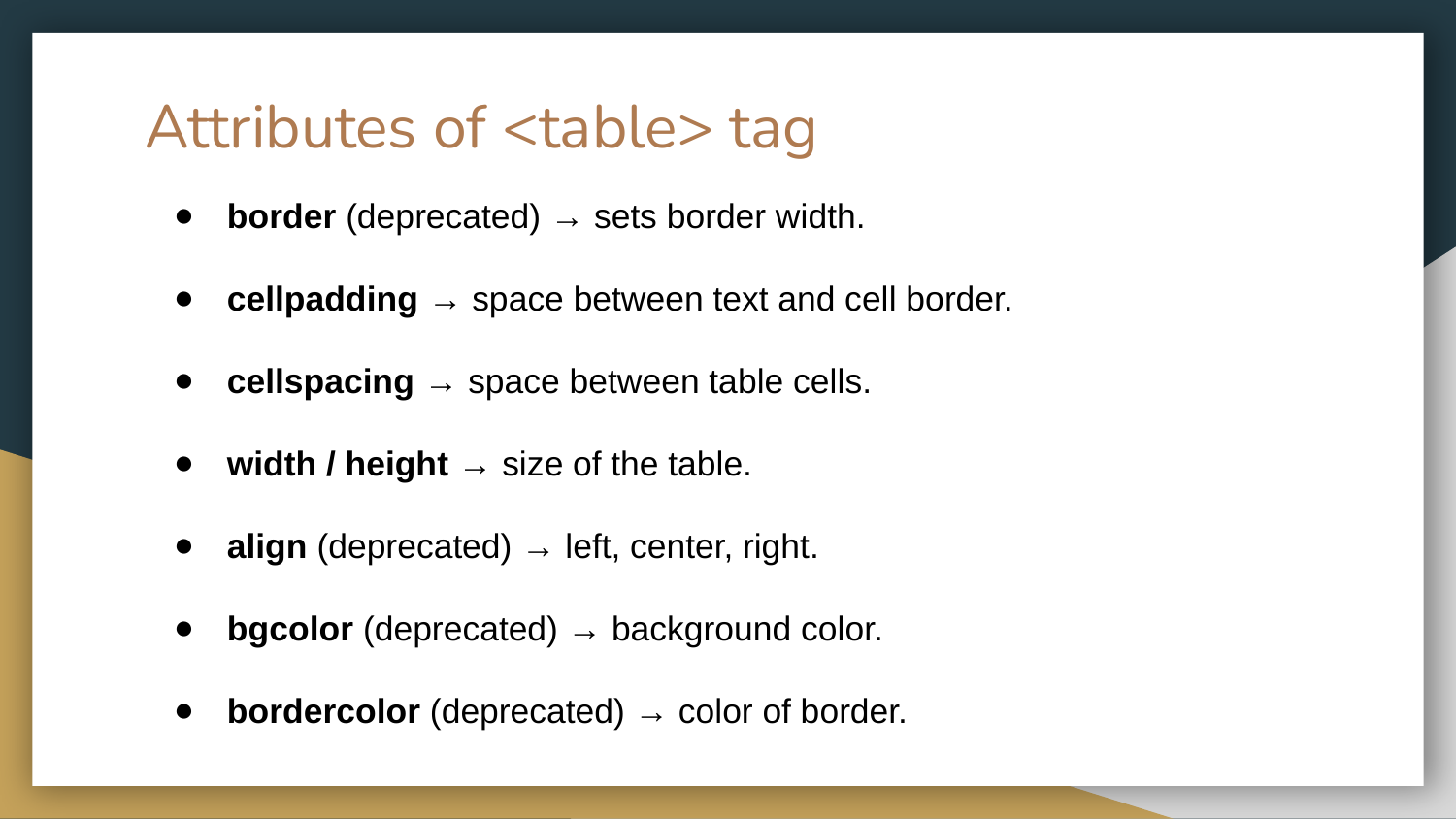

# Attributes of <table> tag
border (deprecated) → sets border width.
cellpadding → space between text and cell border.
cellspacing → space between table cells.
width / height → size of the table.
align (deprecated) → left, center, right.
bgcolor (deprecated) → background color.
bordercolor (deprecated) → color of border.